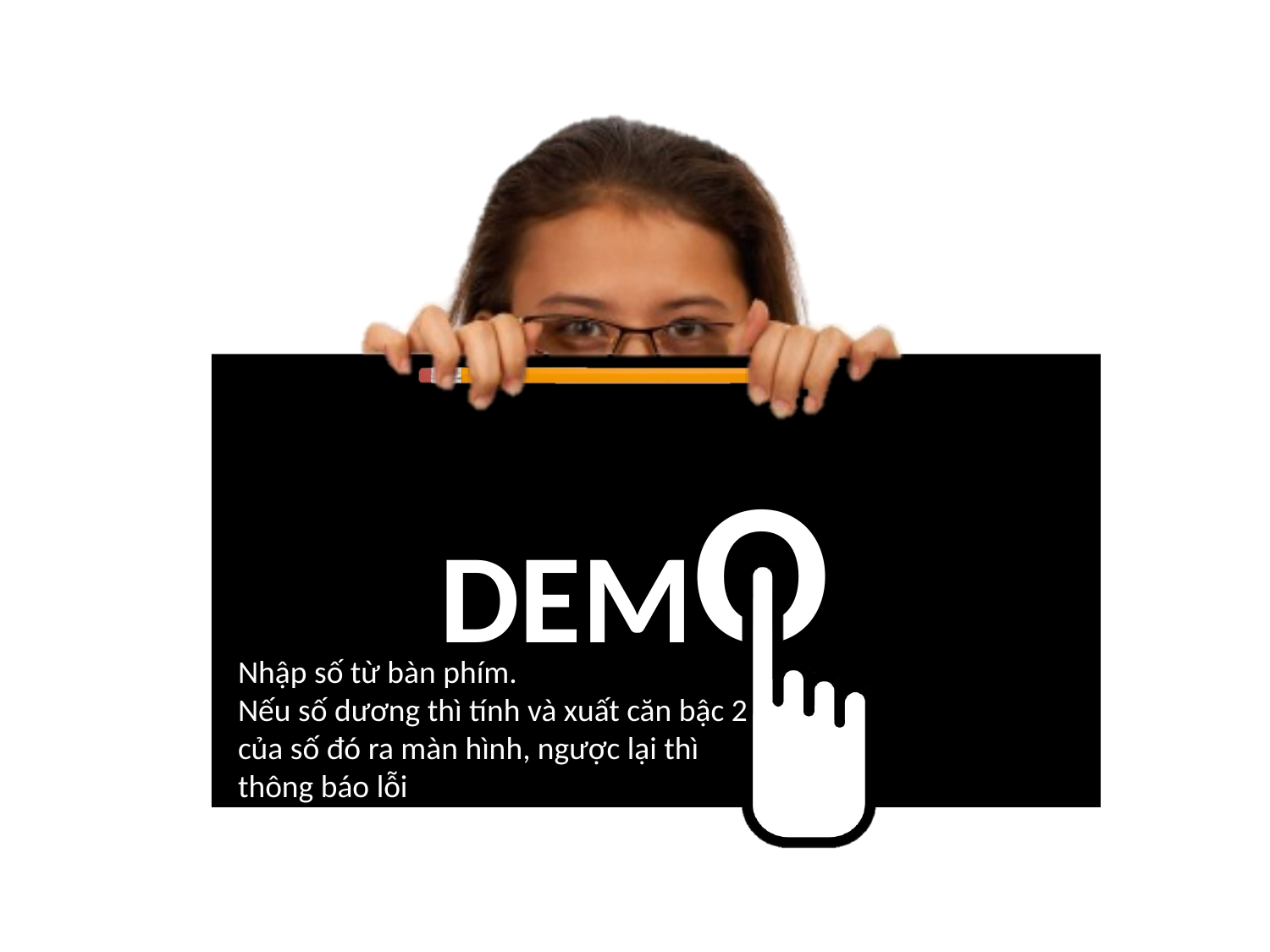

Nhập số từ bàn phím.
Nếu số dương thì tính và xuất căn bậc 2
của số đó ra màn hình, ngược lại thì
thông báo lỗi